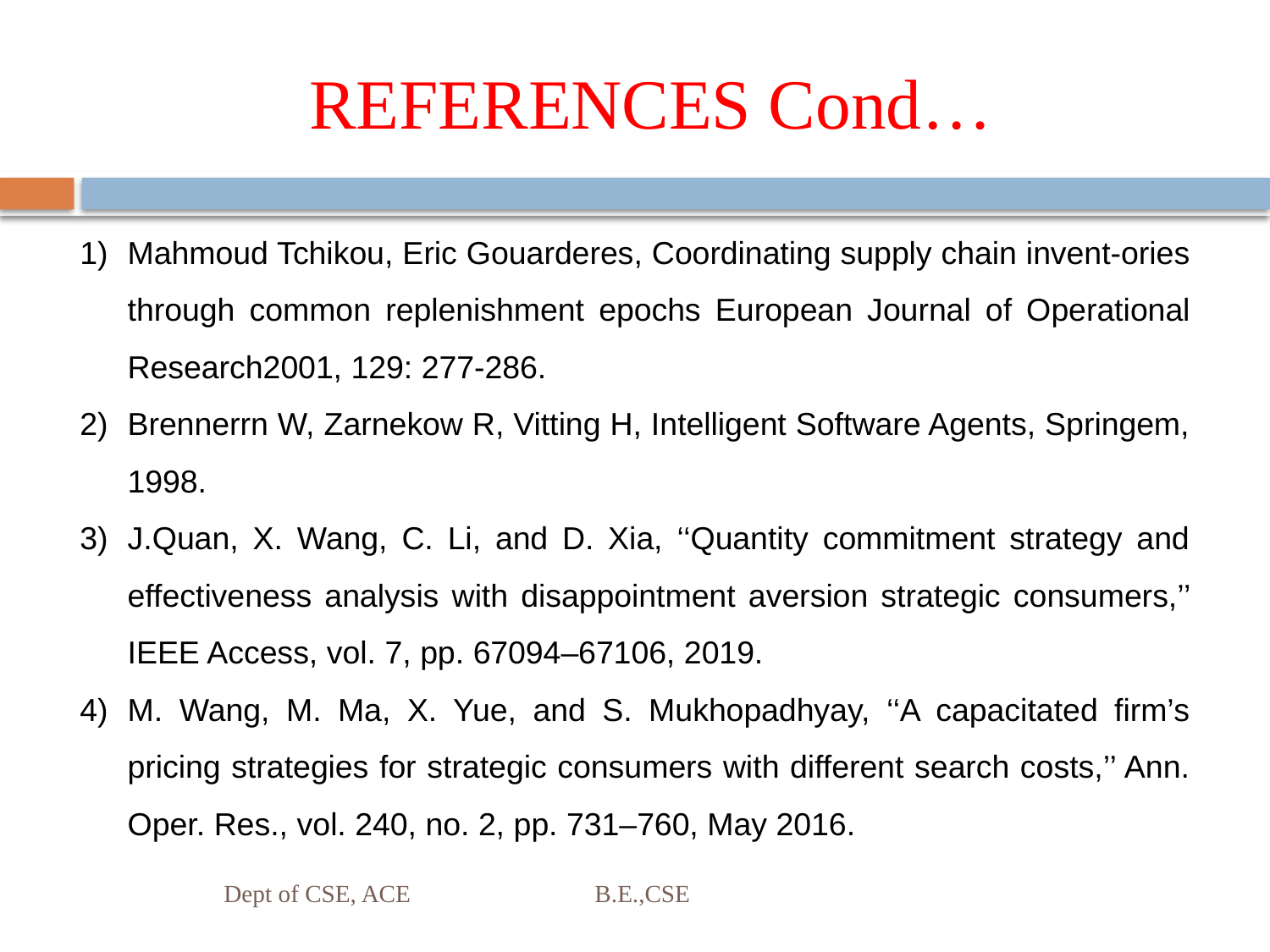

# REFERENCES Cond…

Mahmoud Tchikou, Eric Gouarderes, Coordinating supply chain invent-ories through common replenishment epochs European Journal of Operational Research2001, 129: 277-286.
Brennerrn W, Zarnekow R, Vitting H, Intelligent Software Agents, Springem, 1998.
J.Quan, X. Wang, C. Li, and D. Xia, ‘‘Quantity commitment strategy and effectiveness analysis with disappointment aversion strategic consumers,’’ IEEE Access, vol. 7, pp. 67094–67106, 2019.
M. Wang, M. Ma, X. Yue, and S. Mukhopadhyay, ‘‘A capacitated firm’s pricing strategies for strategic consumers with different search costs,’’ Ann. Oper. Res., vol. 240, no. 2, pp. 731–760, May 2016.

Dept of CSE, ACE                              B.E.,CSE